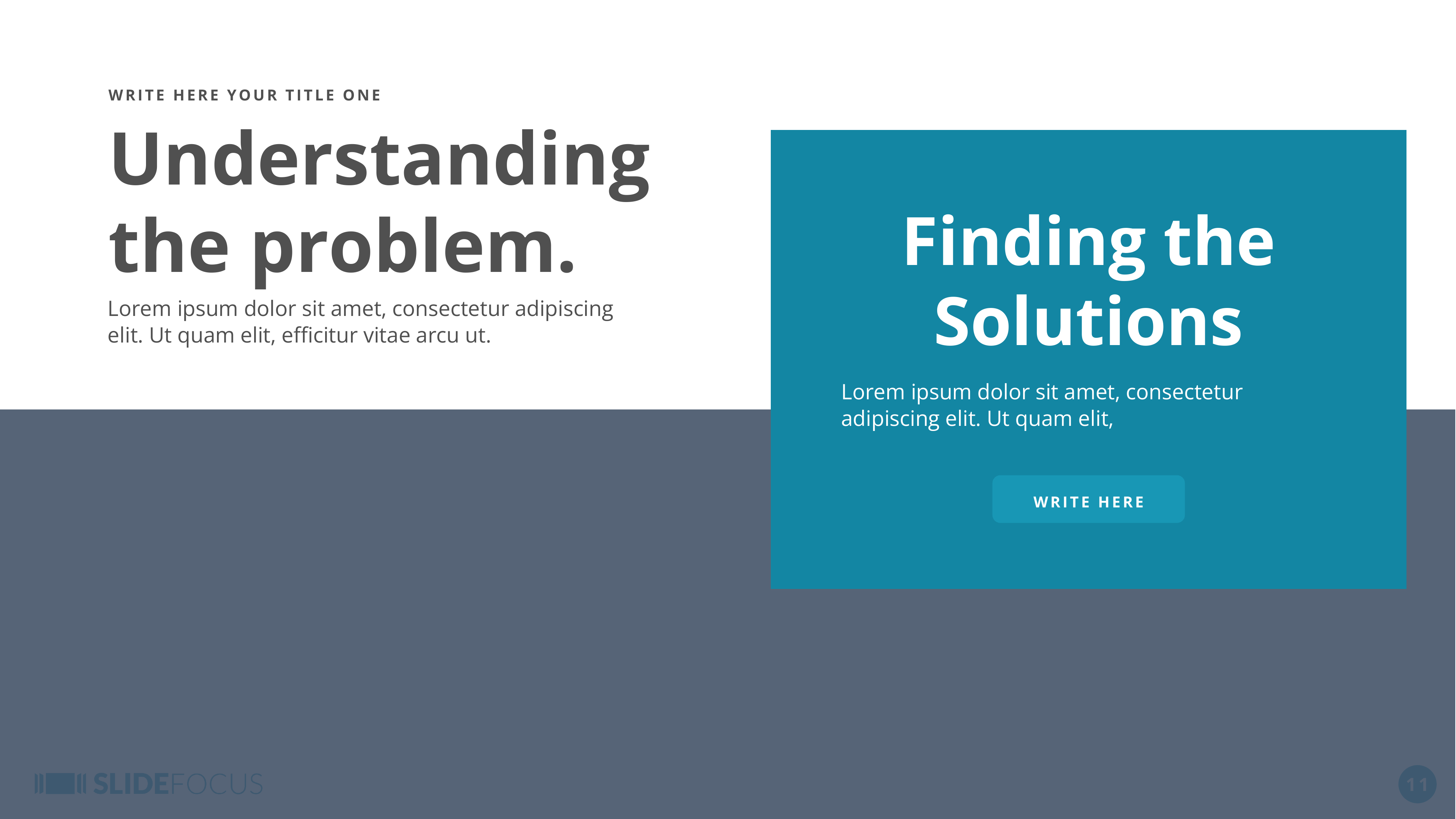

WRITE HERE YOUR TITLE ONE
Understanding the problem.

Finding the Solutions
Lorem ipsum dolor sit amet, consectetur adipiscing elit. Ut quam elit,

WRITE HERE
Lorem ipsum dolor sit amet, consectetur adipiscing elit. Ut quam elit, efficitur vitae arcu ut.